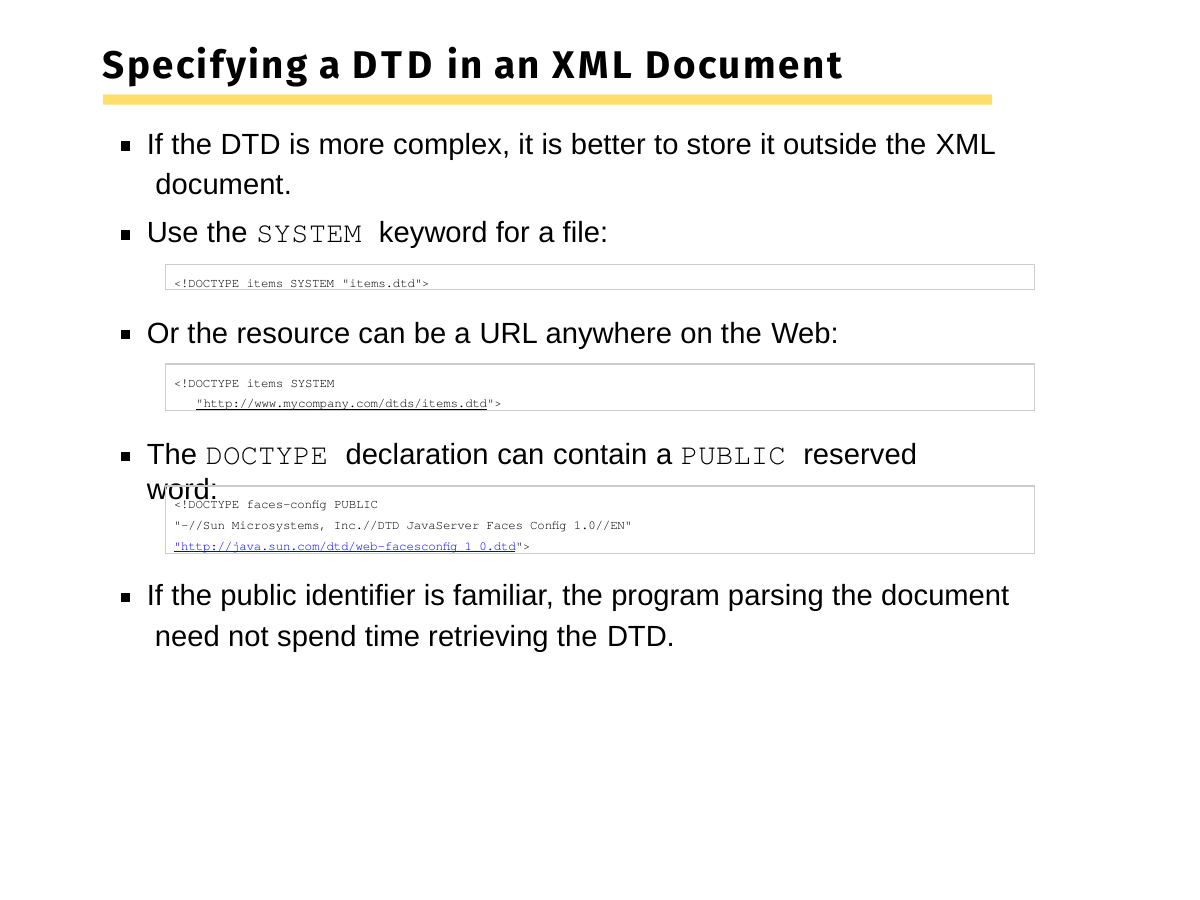

# Specifying a DTD in an XML Document
If the DTD is more complex, it is better to store it outside the XML  document.
Use the SYSTEM keyword for a file:

<!DOCTYPE items SYSTEM "items.dtd">
Or the resource can be a URL anywhere on the Web:

<!DOCTYPE items SYSTEM
"http://www.mycompany.com/dtds/items.dtd">
The DOCTYPE declaration can contain a PUBLIC reserved word:

<!DOCTYPE faces-config PUBLIC
"-//Sun Microsystems, Inc.//DTD JavaServer Faces Config 1.0//EN"  "http://java.sun.com/dtd/web-facesconfig_1_0.dtd">
If the public identifier is familiar, the program parsing the document  need not spend time retrieving the DTD.